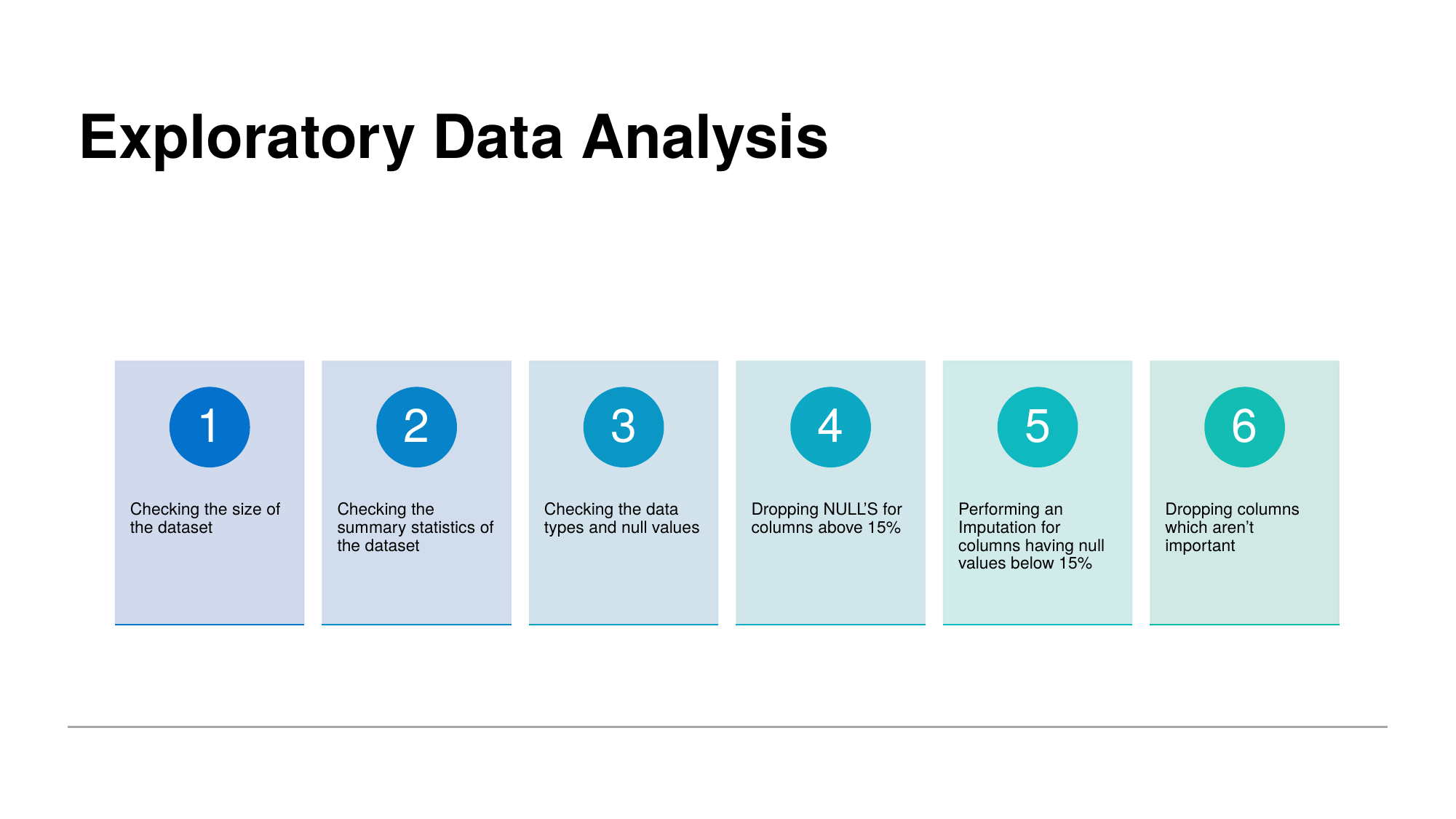

# Exploratory Data Analysis
Checking the size of the dataset
1
Checking the summary statistics of the dataset
2
Checking the data types and null values
3
Dropping NULL’S for columns above 15%
4
Performing an Imputation for columns having null values below 15%
5
Dropping columns which aren’t important
6